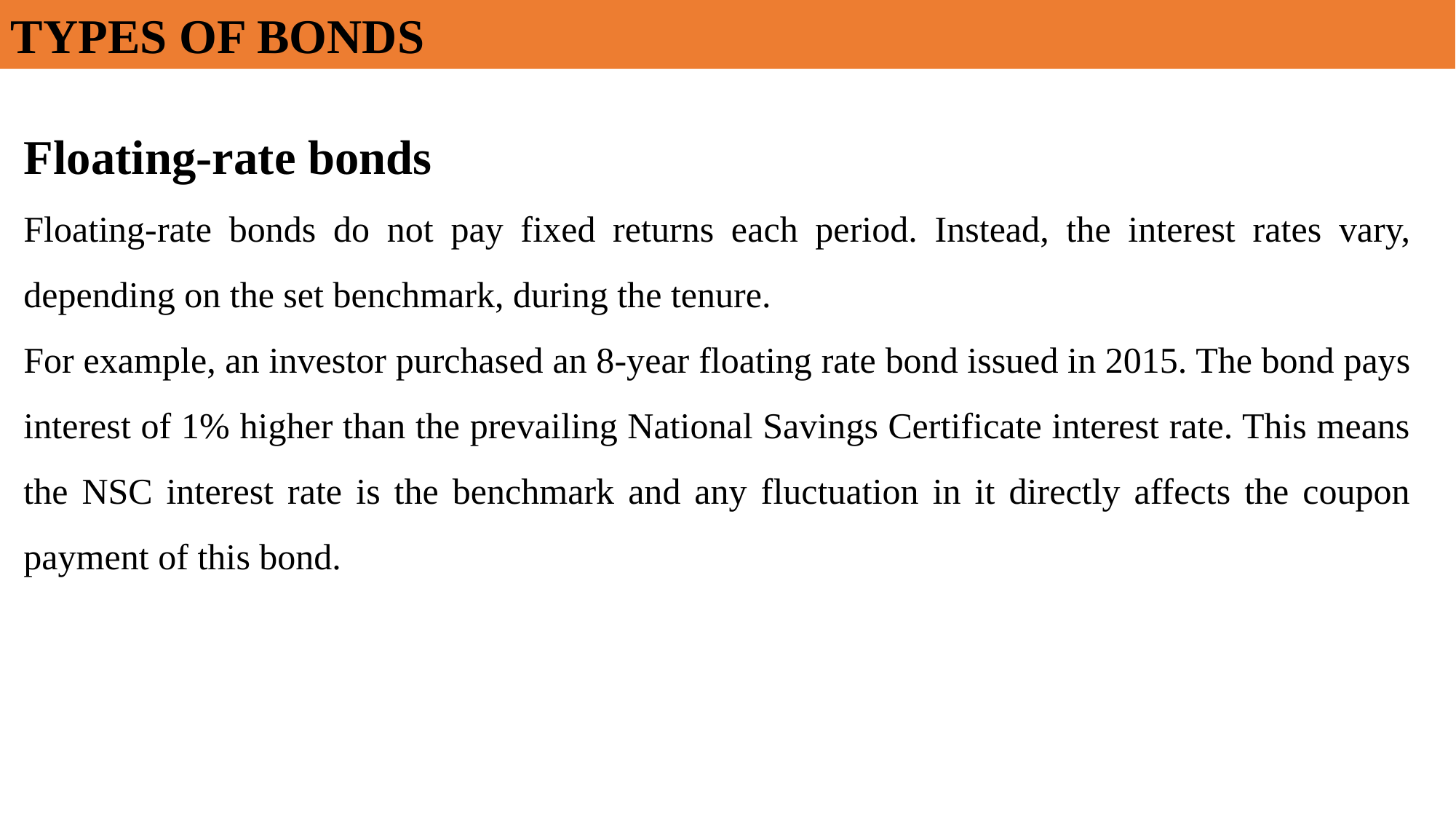

TYPES OF BONDS
Floating-rate bonds
Floating-rate bonds do not pay fixed returns each period. Instead, the interest rates vary, depending on the set benchmark, during the tenure.
For example, an investor purchased an 8-year floating rate bond issued in 2015. The bond pays interest of 1% higher than the prevailing National Savings Certificate interest rate. This means the NSC interest rate is the benchmark and any fluctuation in it directly affects the coupon payment of this bond.